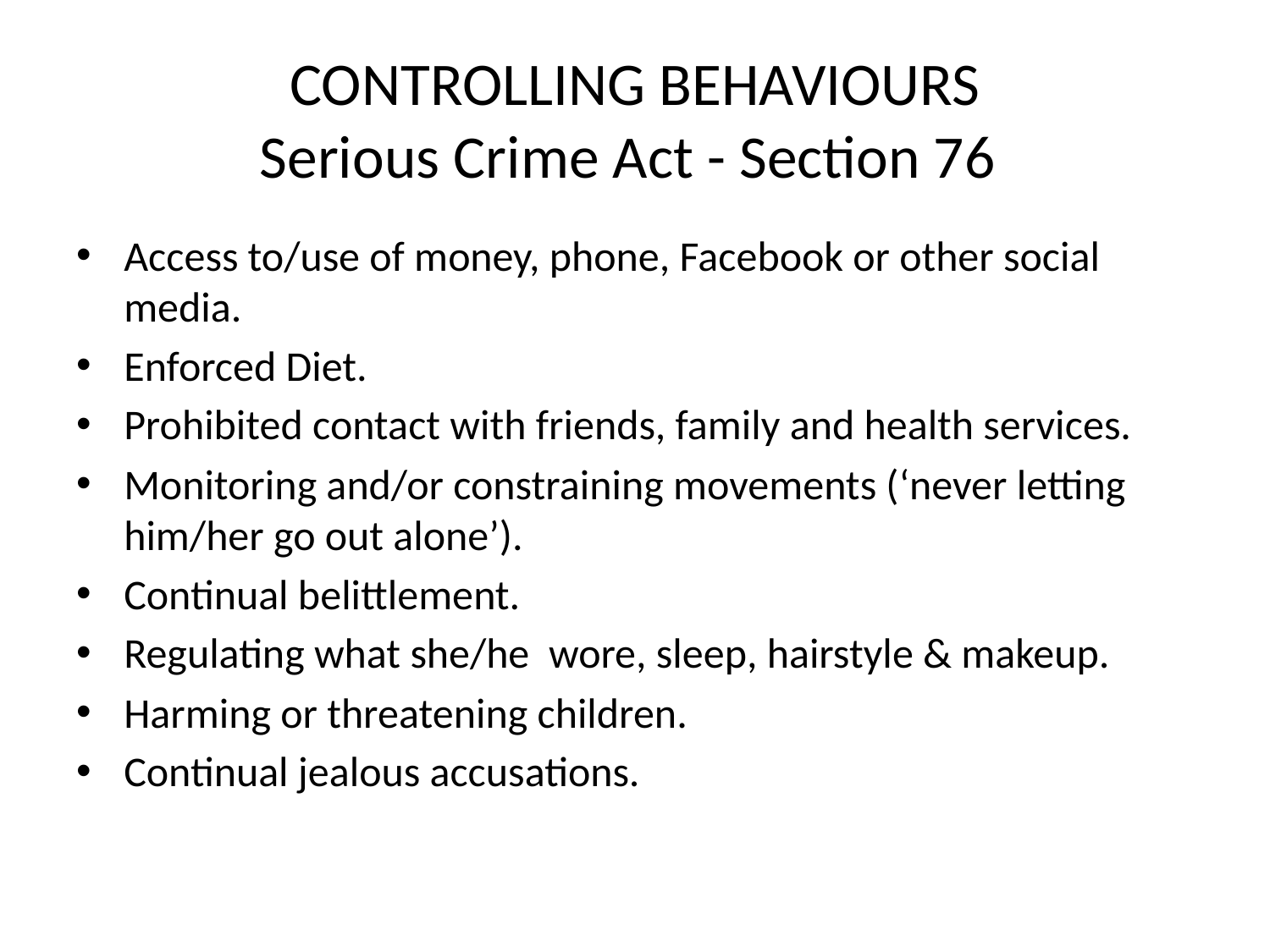

# CONTROLLING BEHAVIOURS Serious Crime Act - Section 76
Access to/use of money, phone, Facebook or other social media.
Enforced Diet.
Prohibited contact with friends, family and health services.
Monitoring and/or constraining movements (‘never letting him/her go out alone’).
Continual belittlement.
Regulating what she/he  wore, sleep, hairstyle & makeup.
Harming or threatening children.
Continual jealous accusations.